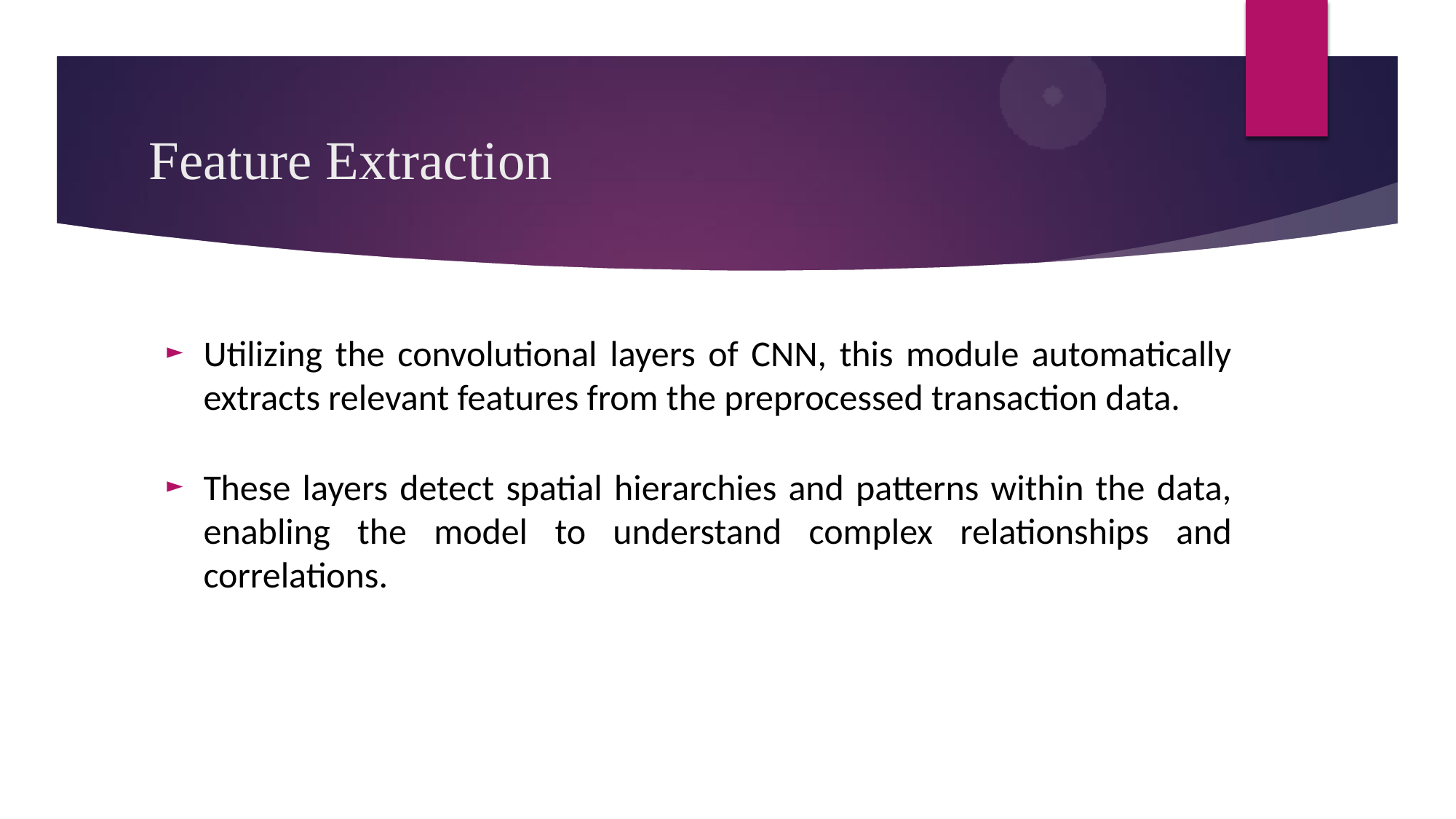

# Feature Extraction
Utilizing the convolutional layers of CNN, this module automatically extracts relevant features from the preprocessed transaction data.

These layers detect spatial hierarchies and patterns within the data, enabling the model to understand complex relationships and correlations.